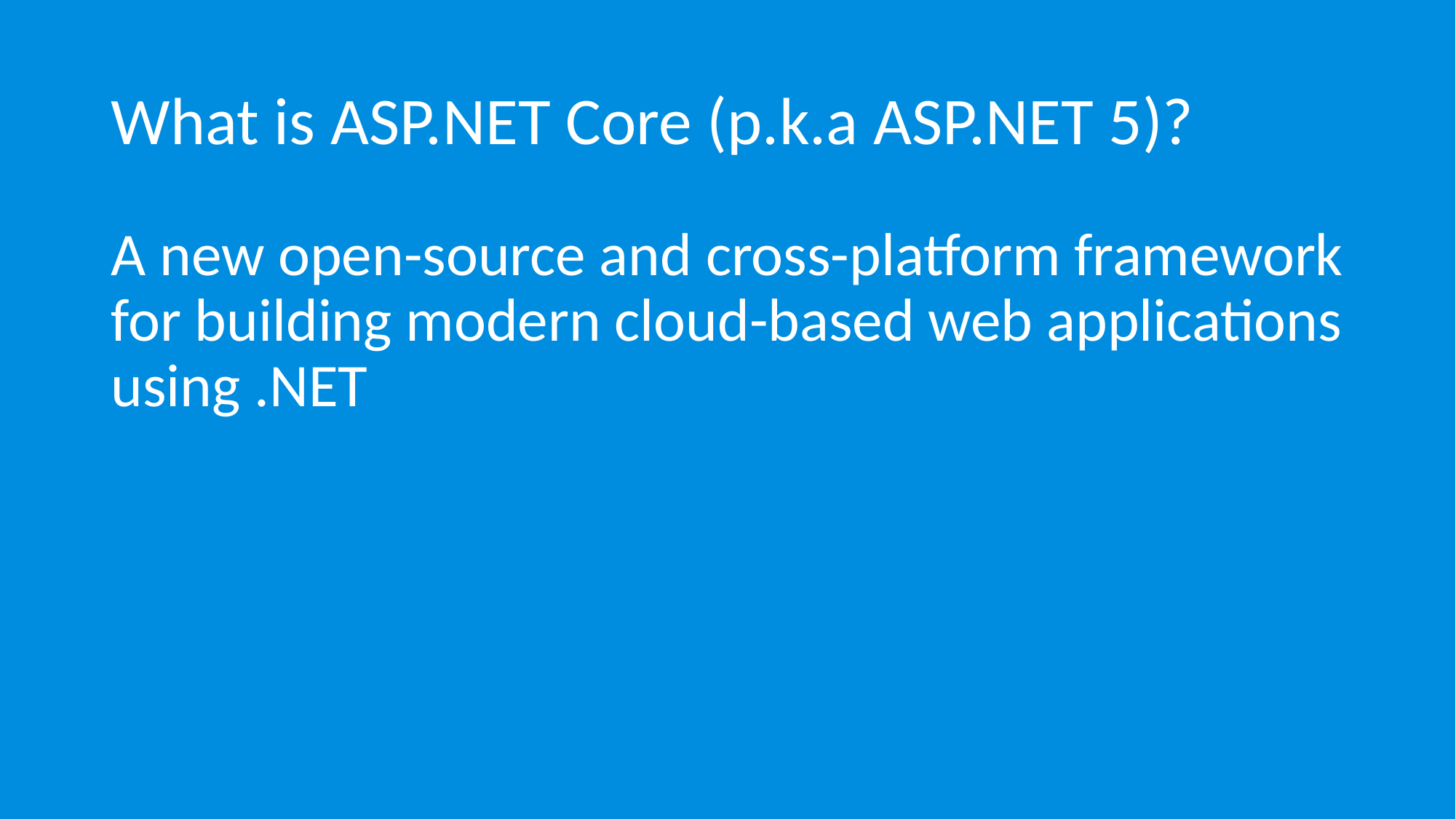

# What is ASP.NET Core (p.k.a ASP.NET 5)?
A new open-source and cross-platform framework for building modern cloud-based web applications using .NET